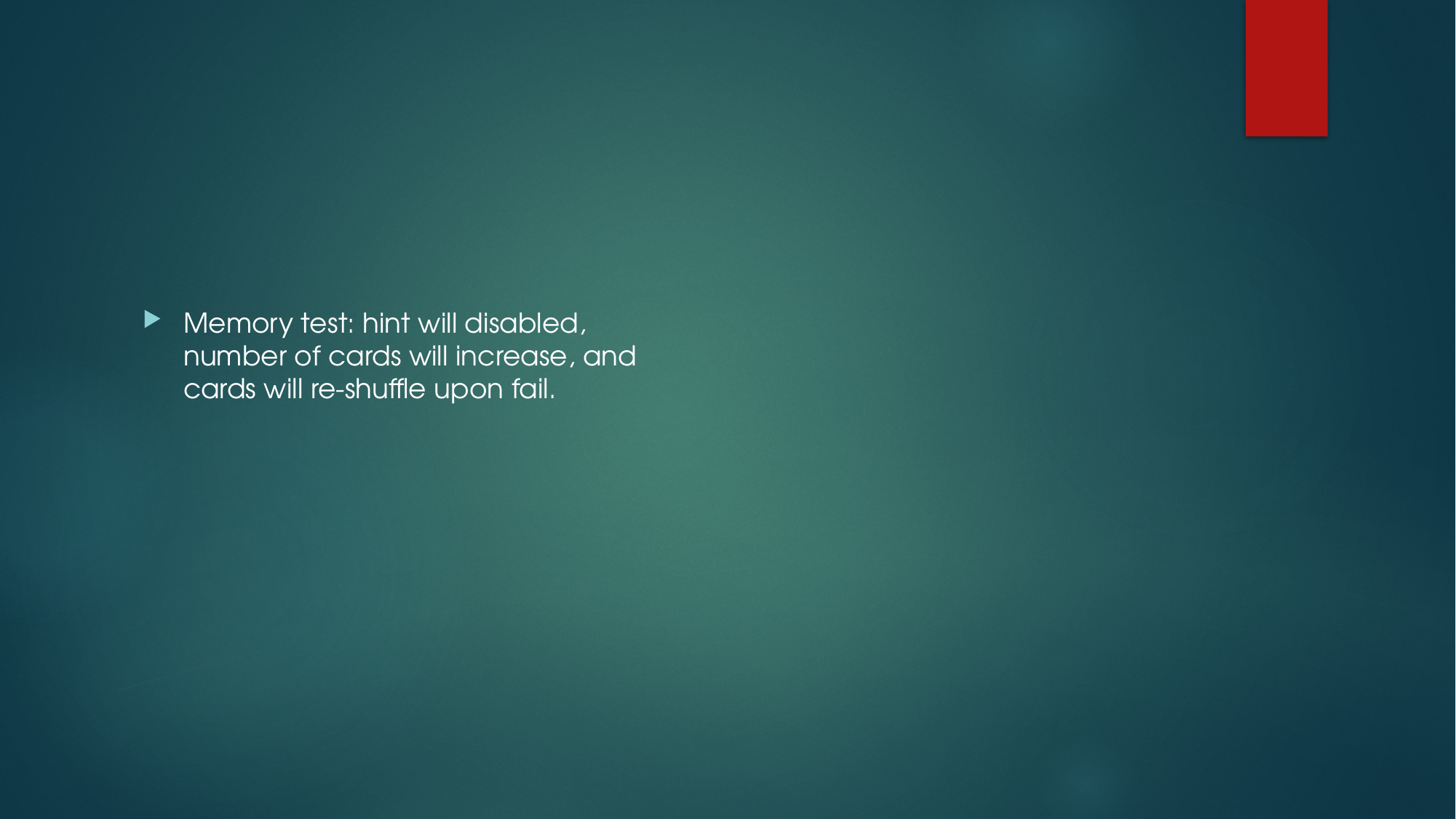

#

Memory test: hint will disabled, number of cards will increase, and cards will re-shuffle upon fail.